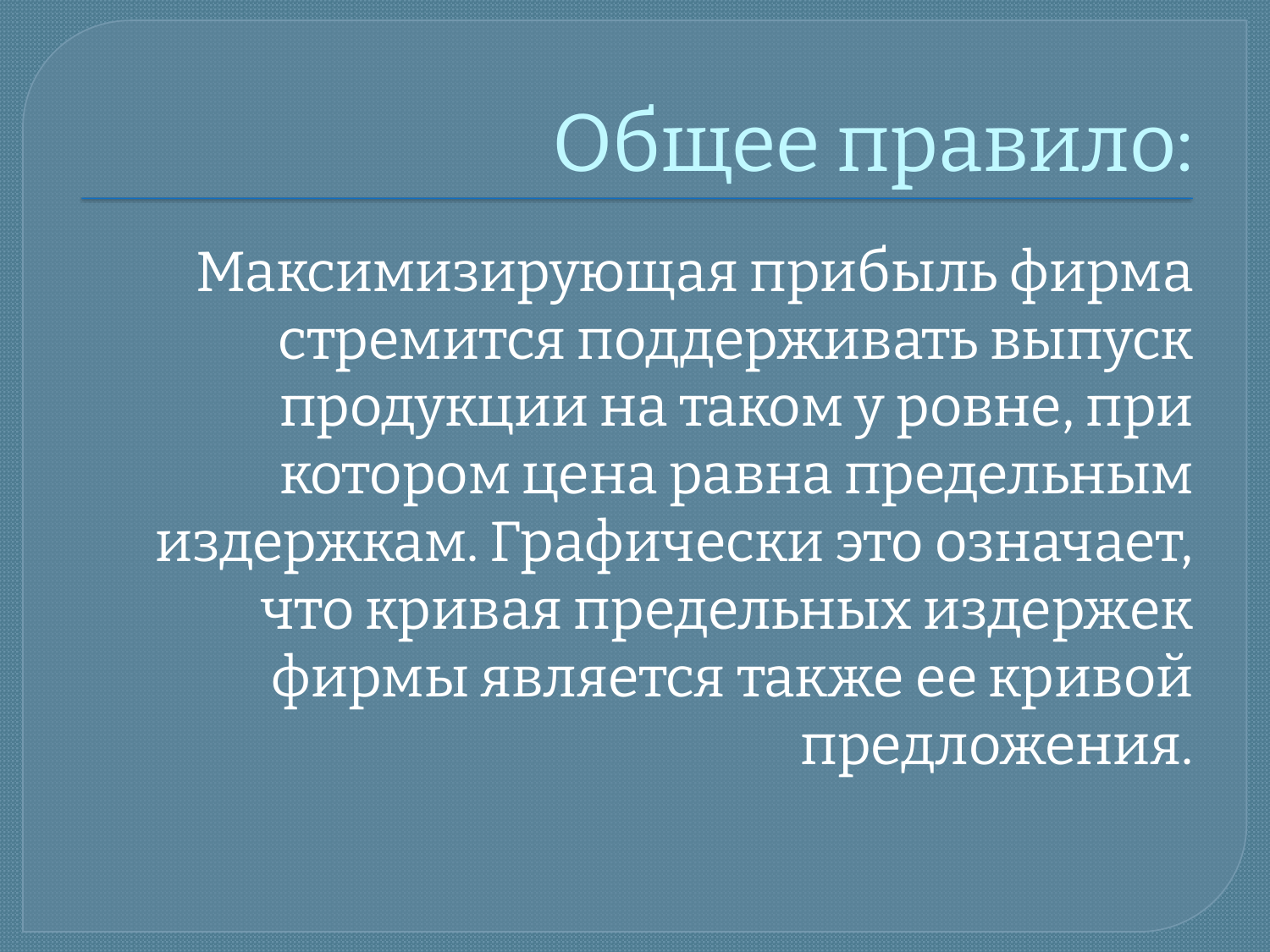

# Общее правило:
Максимизирующая прибыль фирма стремится поддерживать выпуск продукции на таком у ровне, при котором цена равна предельным издержкам. Графически это означает, что кривая предельных издержек фирмы является также ее кривой предложения.